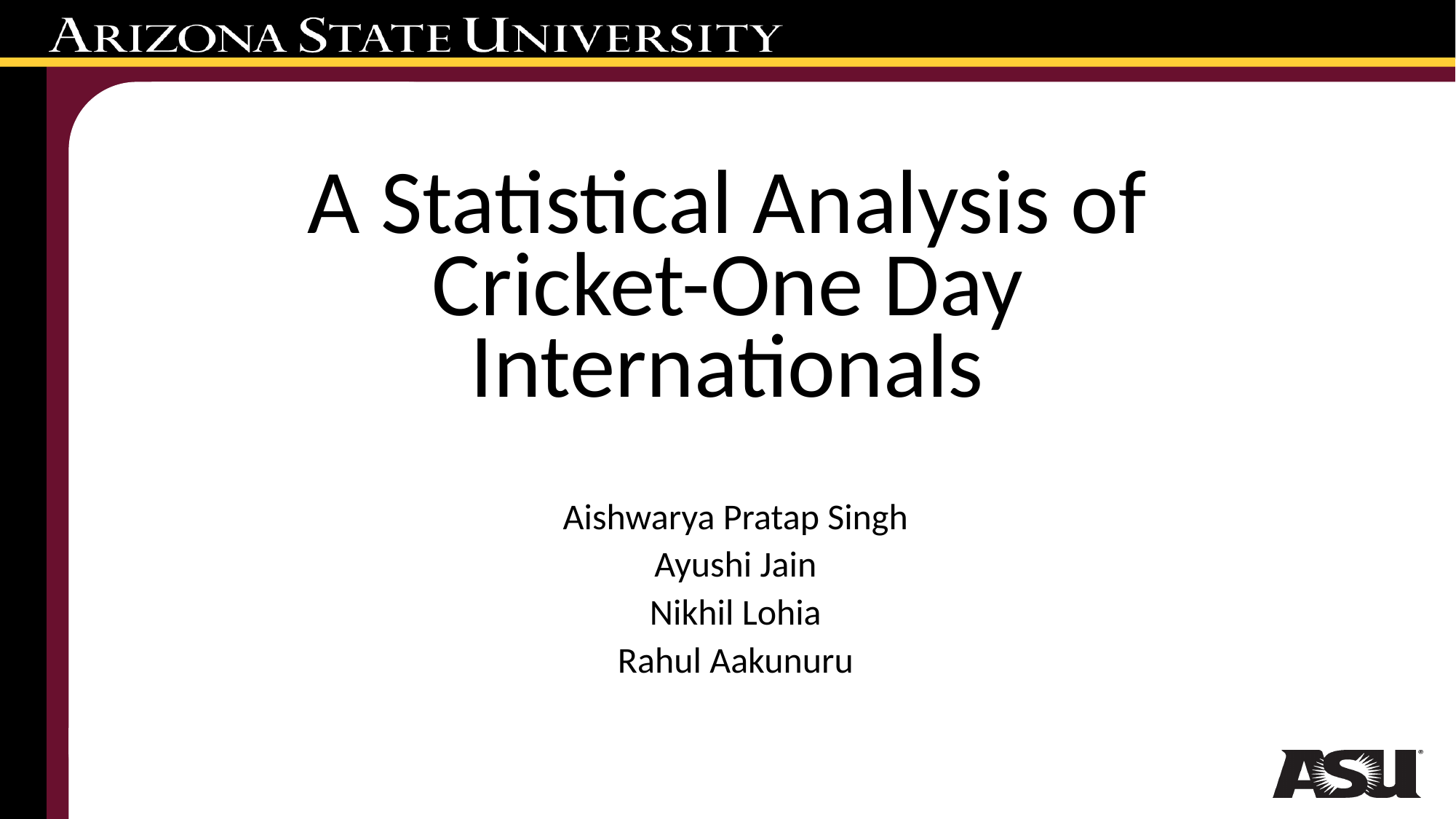

# A Statistical Analysis of Cricket-One Day Internationals
Aishwarya Pratap Singh
Ayushi Jain
Nikhil Lohia
Rahul Aakunuru